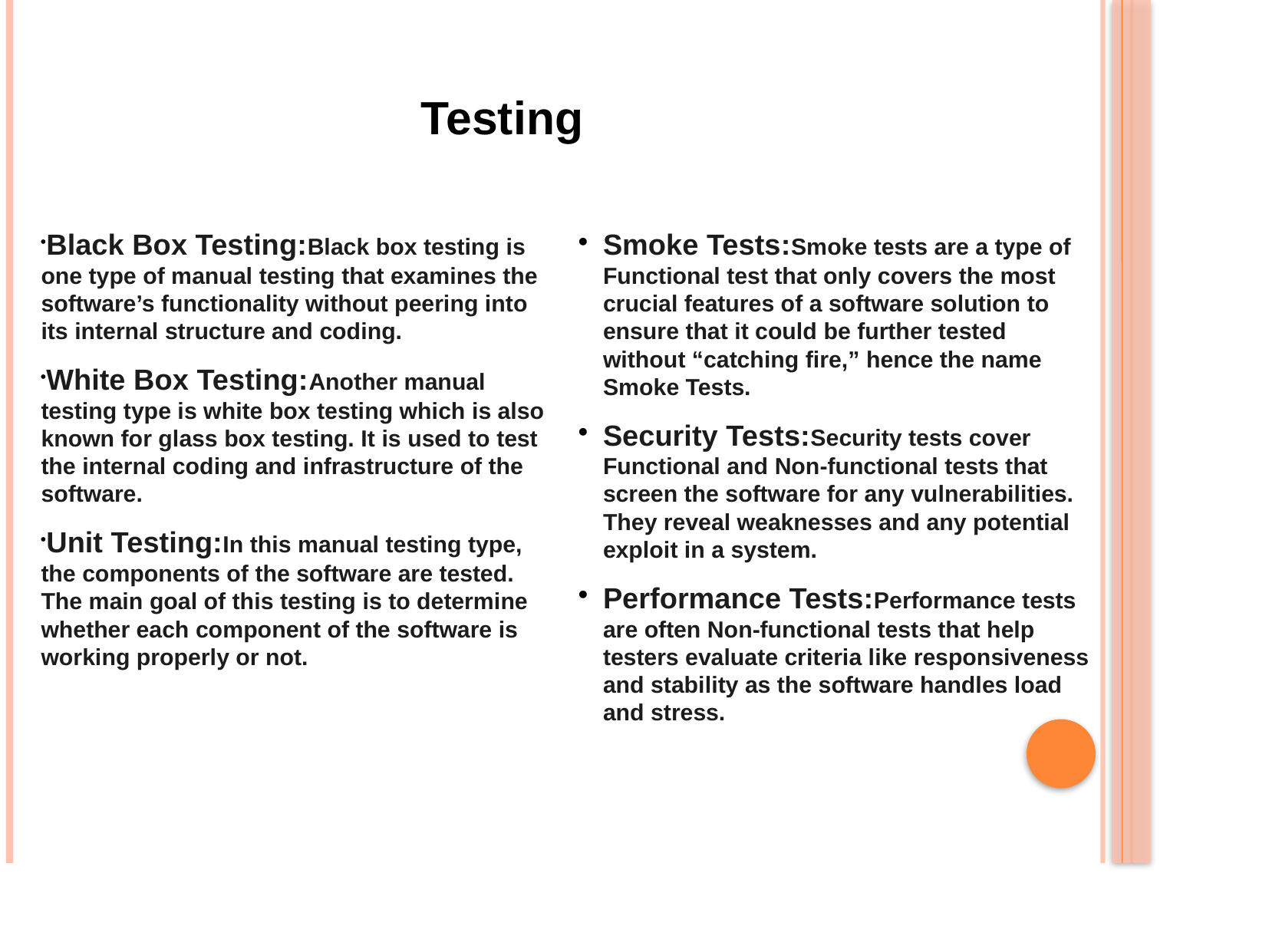

Testing Types
Black Box Testing:Black box testing is one type of manual testing that examines the software’s functionality without peering into its internal structure and coding.
White Box Testing:Another manual testing type is white box testing which is also known for glass box testing. It is used to test the internal coding and infrastructure of the software.
Unit Testing:In this manual testing type, the components of the software are tested. The main goal of this testing is to determine whether each component of the software is working properly or not.
Smoke Tests:Smoke tests are a type of Functional test that only covers the most crucial features of a software solution to ensure that it could be further tested without “catching fire,” hence the name Smoke Tests.
Security Tests:Security tests cover Functional and Non-functional tests that screen the software for any vulnerabilities. They reveal weaknesses and any potential exploit in a system.
Performance Tests:Performance tests are often Non-functional tests that help testers evaluate criteria like responsiveness and stability as the software handles load and stress.